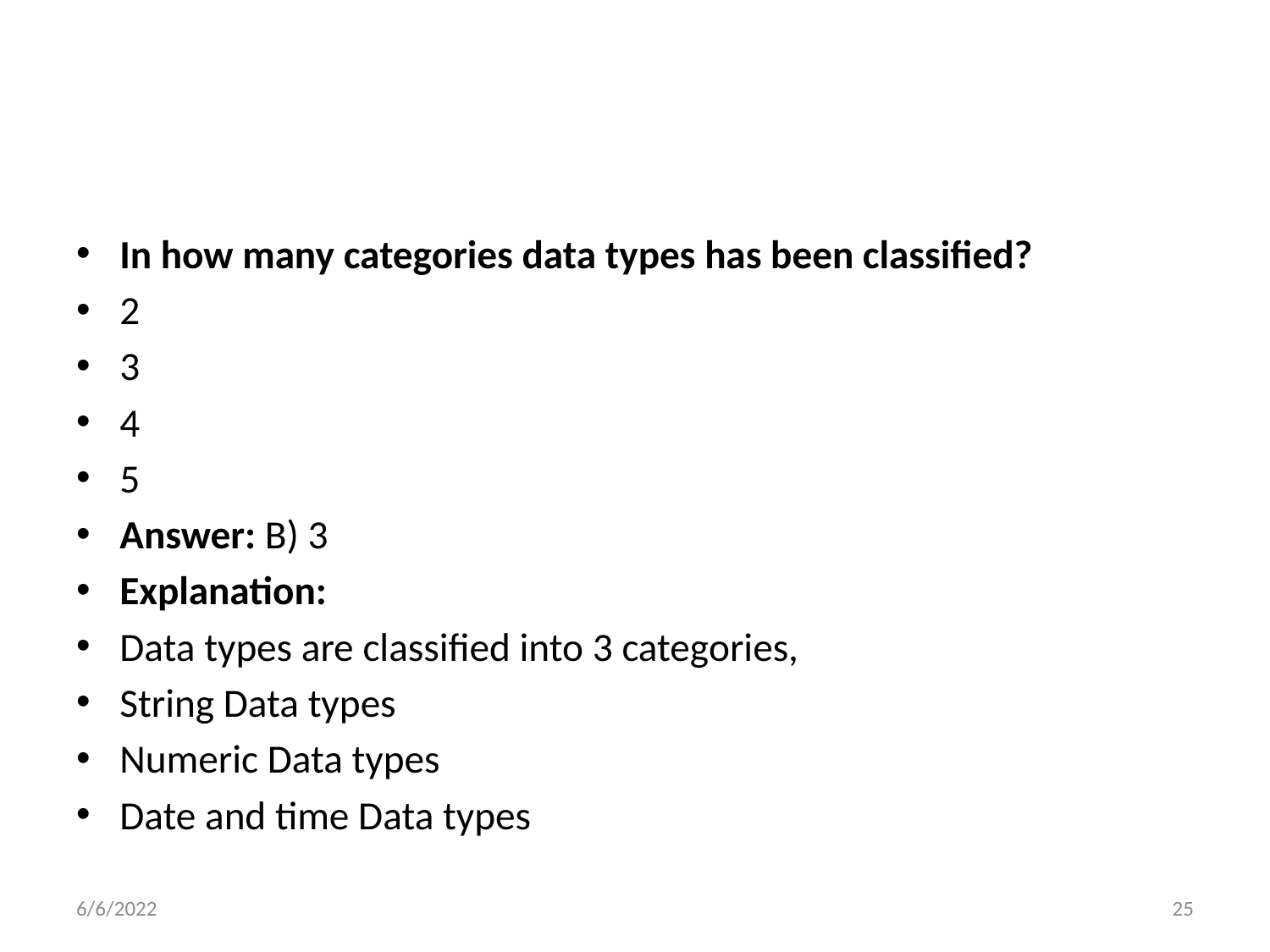

#
In how many categories data types has been classified?
2
3
4
5
Answer: B) 3
Explanation:
Data types are classified into 3 categories,
String Data types
Numeric Data types
Date and time Data types

6/6/2022

25